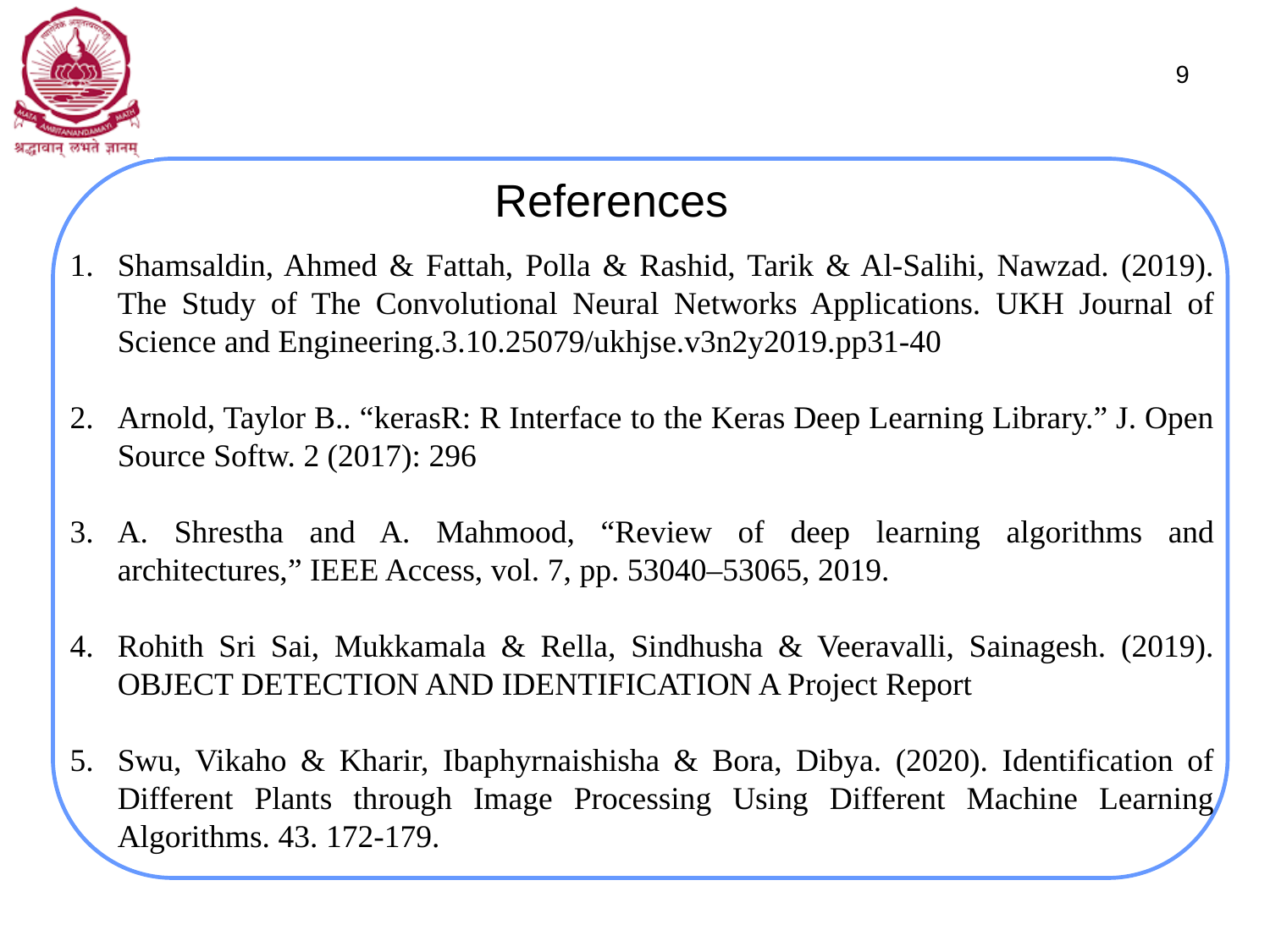

9
# References
Shamsaldin, Ahmed & Fattah, Polla & Rashid, Tarik & Al-Salihi, Nawzad. (2019). The Study of The Convolutional Neural Networks Applications. UKH Journal of Science and Engineering.3.10.25079/ukhjse.v3n2y2019.pp31-40

Arnold, Taylor B.. “kerasR: R Interface to the Keras Deep Learning Library.” J. Open Source Softw. 2 (2017): 296

A. Shrestha and A. Mahmood, “Review of deep learning algorithms and architectures,” IEEE Access, vol. 7, pp. 53040–53065, 2019.

Rohith Sri Sai, Mukkamala & Rella, Sindhusha & Veeravalli, Sainagesh. (2019). OBJECT DETECTION AND IDENTIFICATION A Project Report

Swu, Vikaho & Kharir, Ibaphyrnaishisha & Bora, Dibya. (2020). Identification of Different Plants through Image Processing Using Different Machine Learning Algorithms. 43. 172-179.